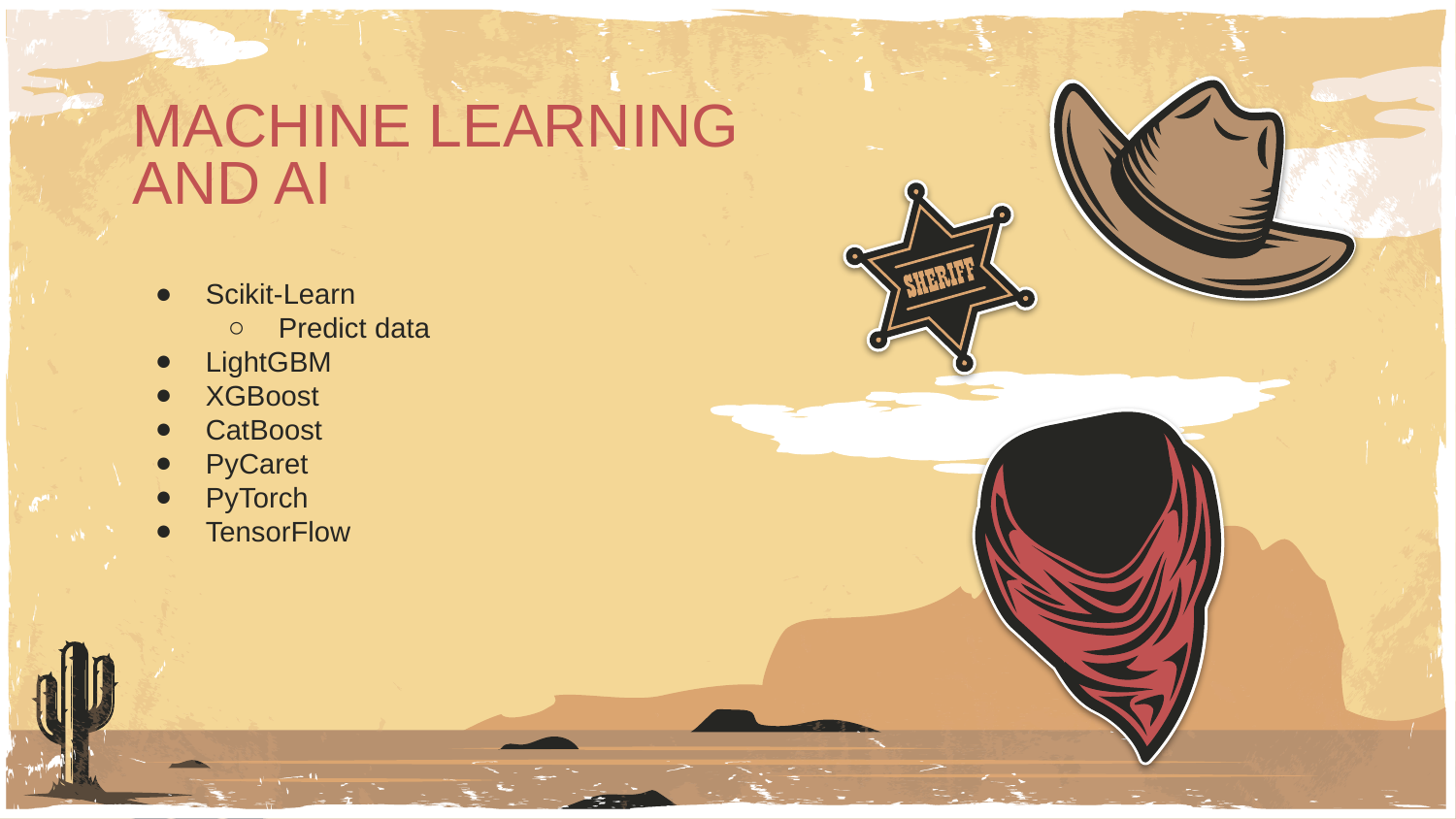

# MACHINE LEARNING AND AI

Scikit-Learn
Predict data
LightGBM
XGBoost
CatBoost
PyCaret
PyTorch
TensorFlow